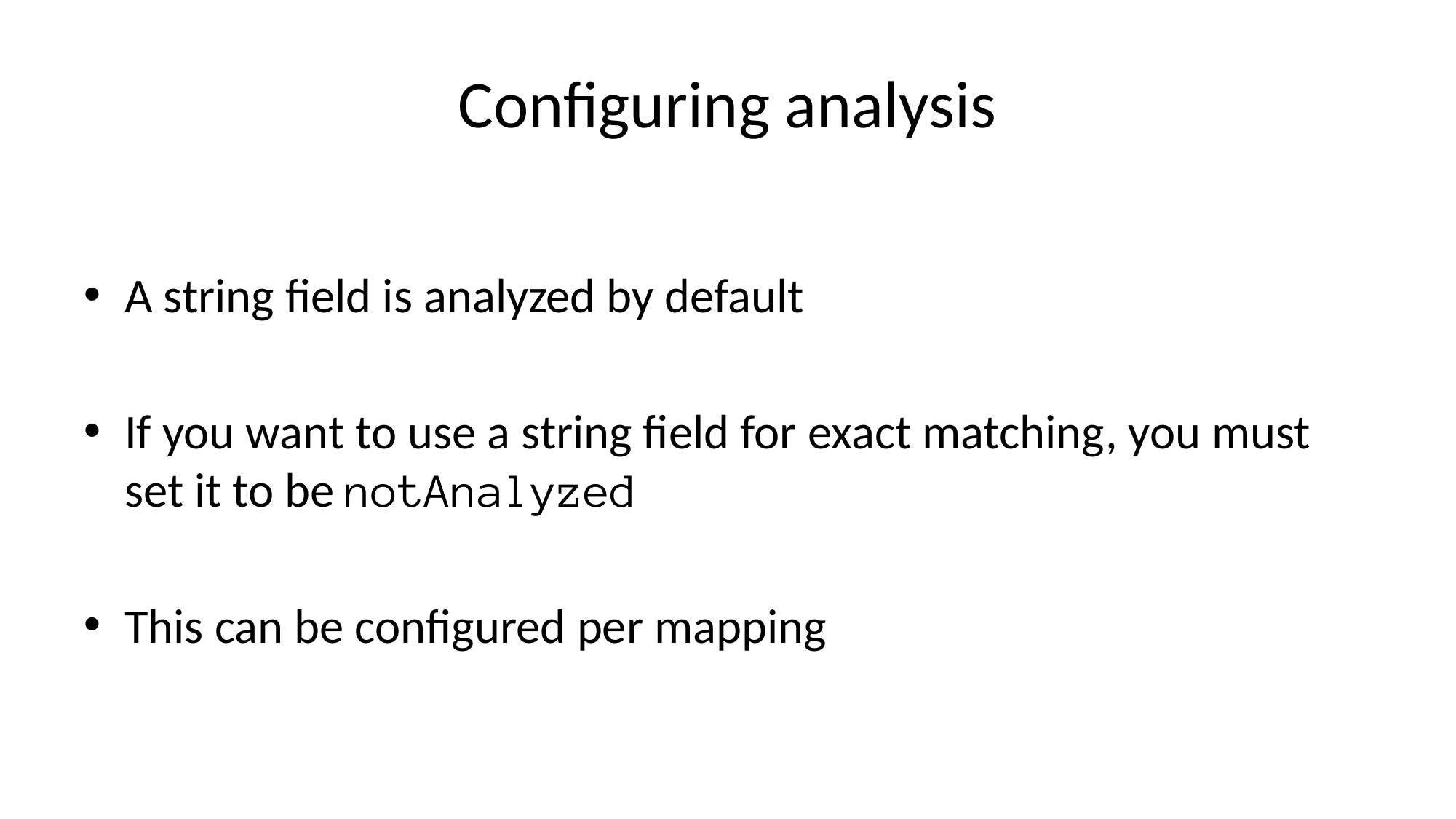

# Configuring analysis

A string field is analyzed by default

If you want to use a string field for exact matching, you must set it to be notAnalyzed

This can be configured per mapping